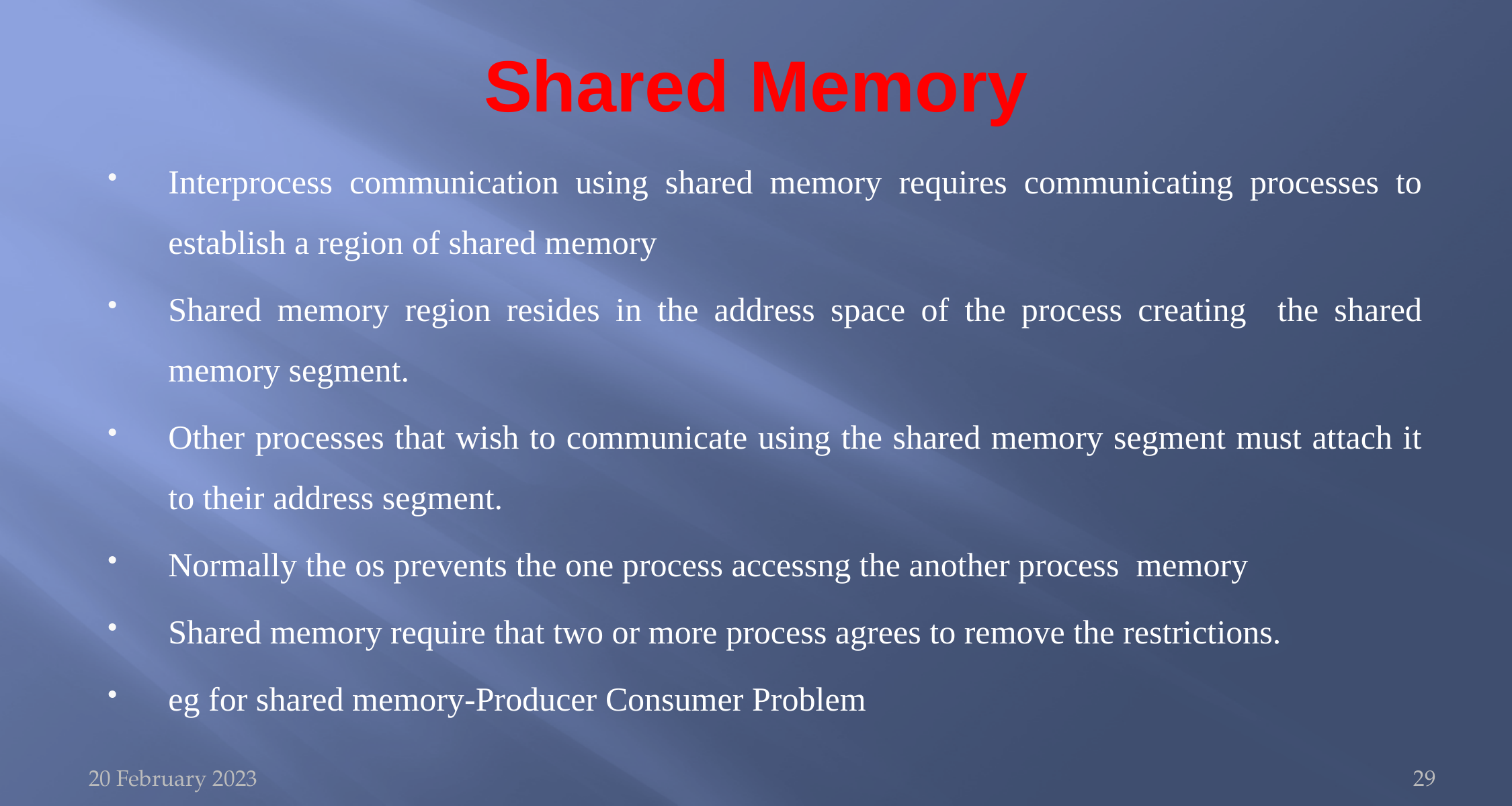

# Shared Memory
Interprocess communication using shared memory requires communicating processes to establish a region of shared memory
Shared memory region resides in the address space of the process creating  the shared memory segment.
Other processes that wish to communicate using the shared memory segment must attach it to their address segment.
Normally the os prevents the one process accessng the another process  memory
Shared memory require that two or more process agrees to remove the restrictions.
eg for shared memory-Producer Consumer Problem
20 February 2023
29